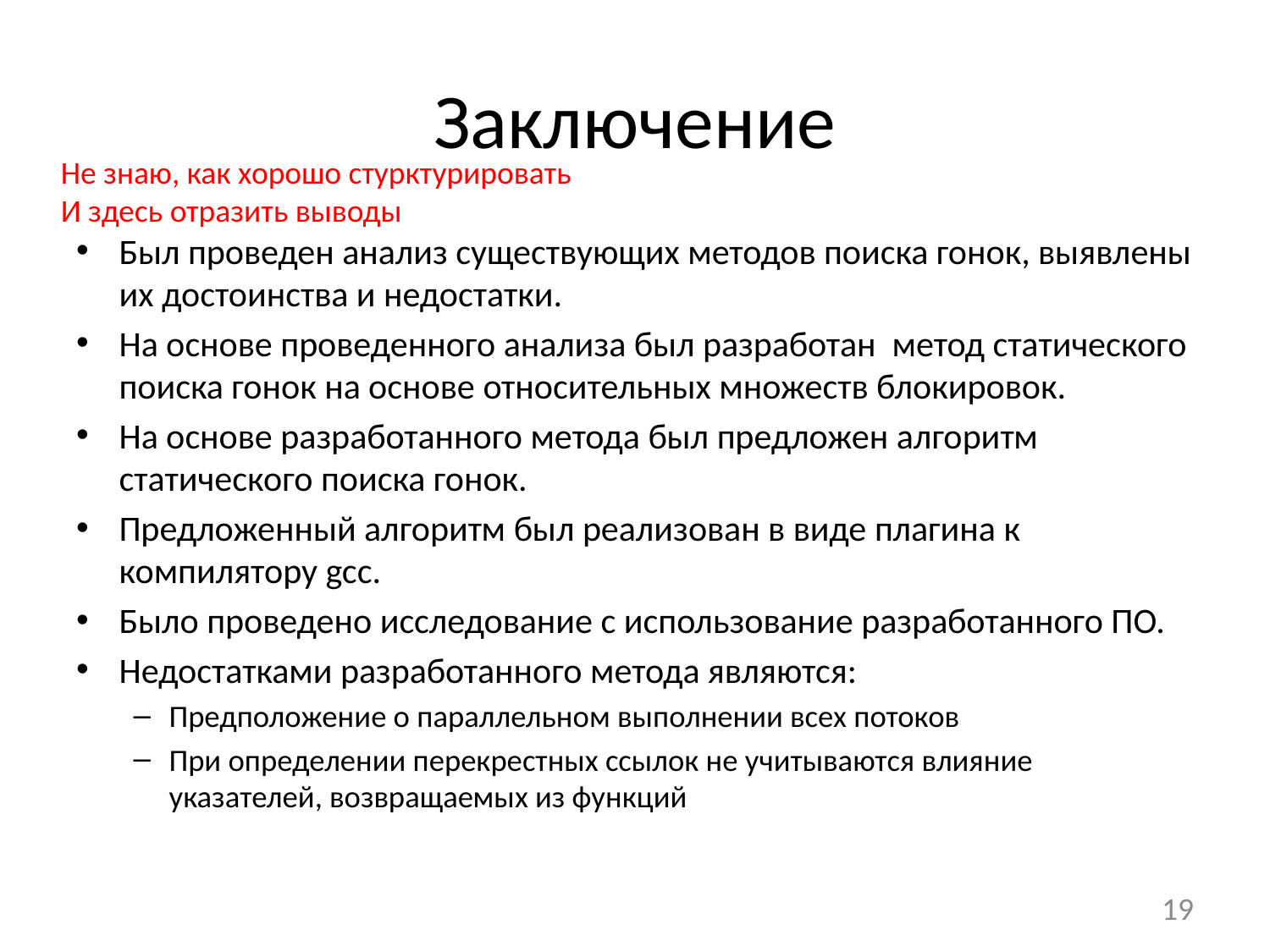

# Заключение
Не знаю, как хорошо стурктурировать
И здесь отразить выводы
Был проведен анализ существующих методов поиска гонок, выявлены их достоинства и недостатки.
На основе проведенного анализа был разработан  метод статического поиска гонок на основе относительных множеств блокировок.
На основе разработанного метода был предложен алгоритм статического поиска гонок.
Предложенный алгоритм был реализован в виде плагина к компилятору gcc.
Было проведено исследование с использование разработанного ПО.
Недостатками разработанного метода являются:
Предположение о параллельном выполнении всех потоков
При определении перекрестных ссылок не учитываются влияние указателей, возвращаемых из функций
19